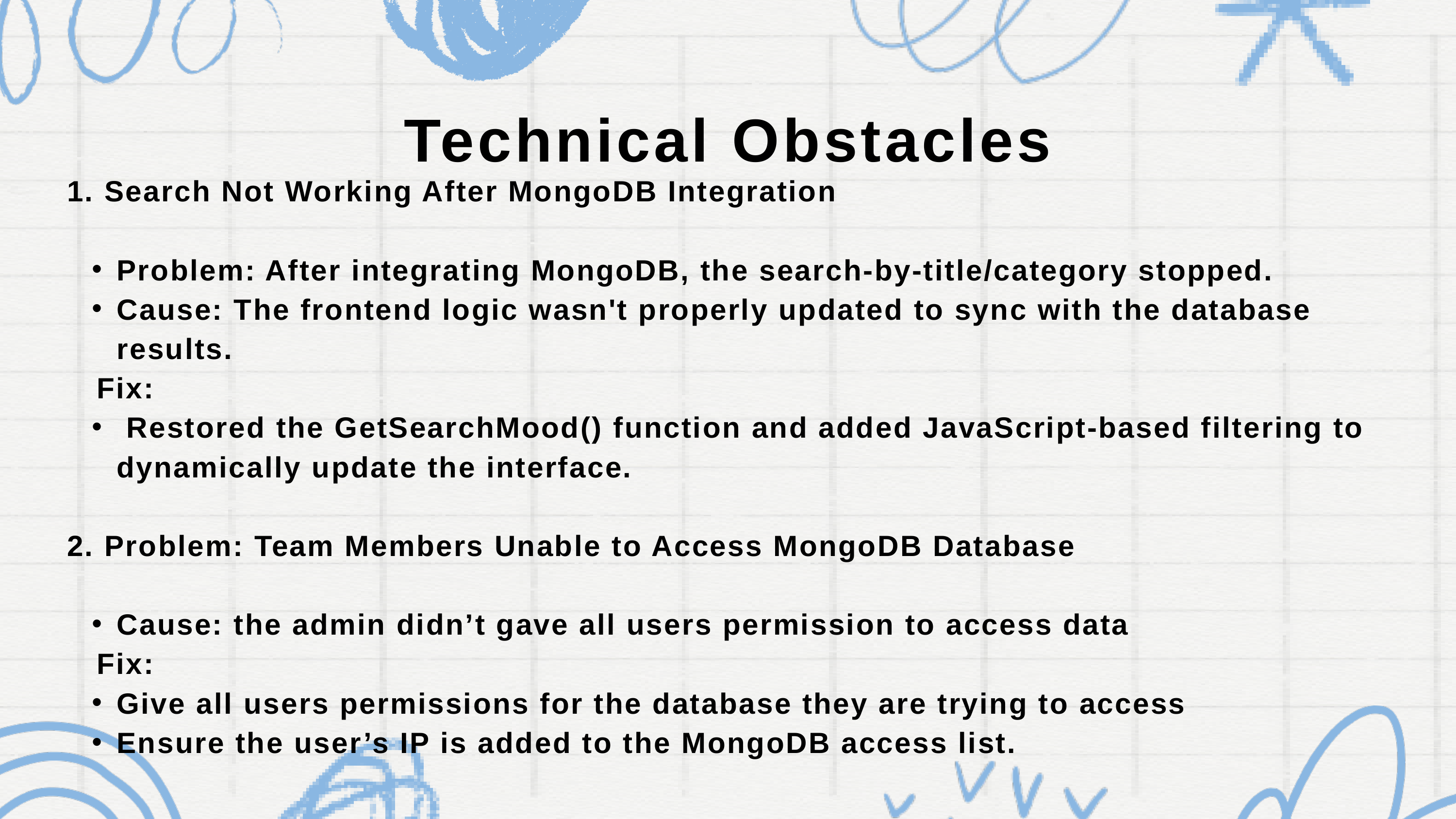

Technical Obstacles
1. Search Not Working After MongoDB Integration

Problem: After integrating MongoDB, the search-by-title/category stopped.
Cause: The frontend logic wasn't properly updated to sync with the database results.
   Fix:
 Restored the GetSearchMood() function and added JavaScript-based filtering to dynamically update the interface.

2. Problem: Team Members Unable to Access MongoDB Database

Cause: the admin didn’t gave all users permission to access data
   Fix:
Give all users permissions for the database they are trying to access
Ensure the user’s IP is added to the MongoDB access list.